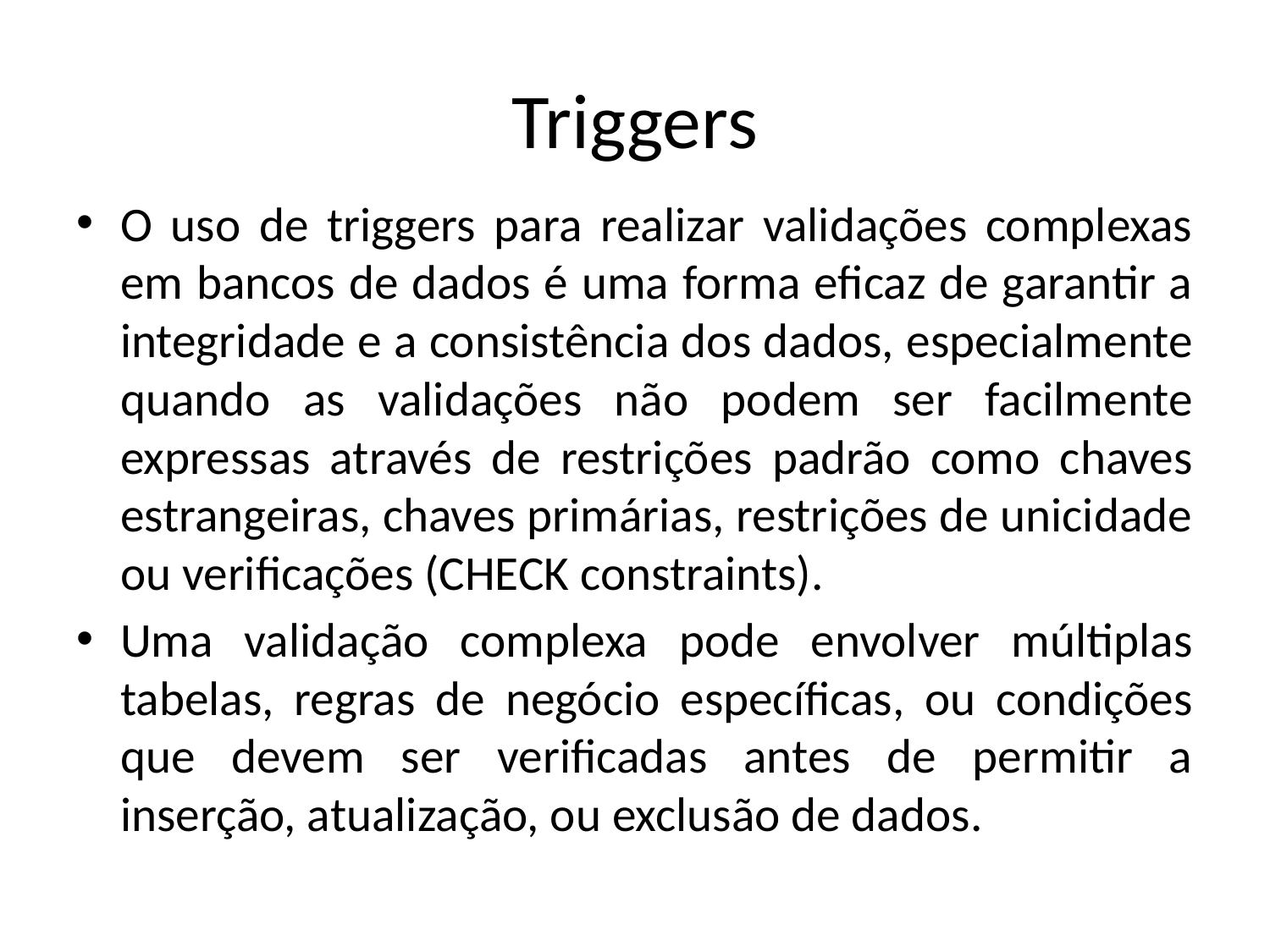

# Triggers
O uso de triggers para realizar validações complexas em bancos de dados é uma forma eficaz de garantir a integridade e a consistência dos dados, especialmente quando as validações não podem ser facilmente expressas através de restrições padrão como chaves estrangeiras, chaves primárias, restrições de unicidade ou verificações (CHECK constraints).
Uma validação complexa pode envolver múltiplas tabelas, regras de negócio específicas, ou condições que devem ser verificadas antes de permitir a inserção, atualização, ou exclusão de dados.